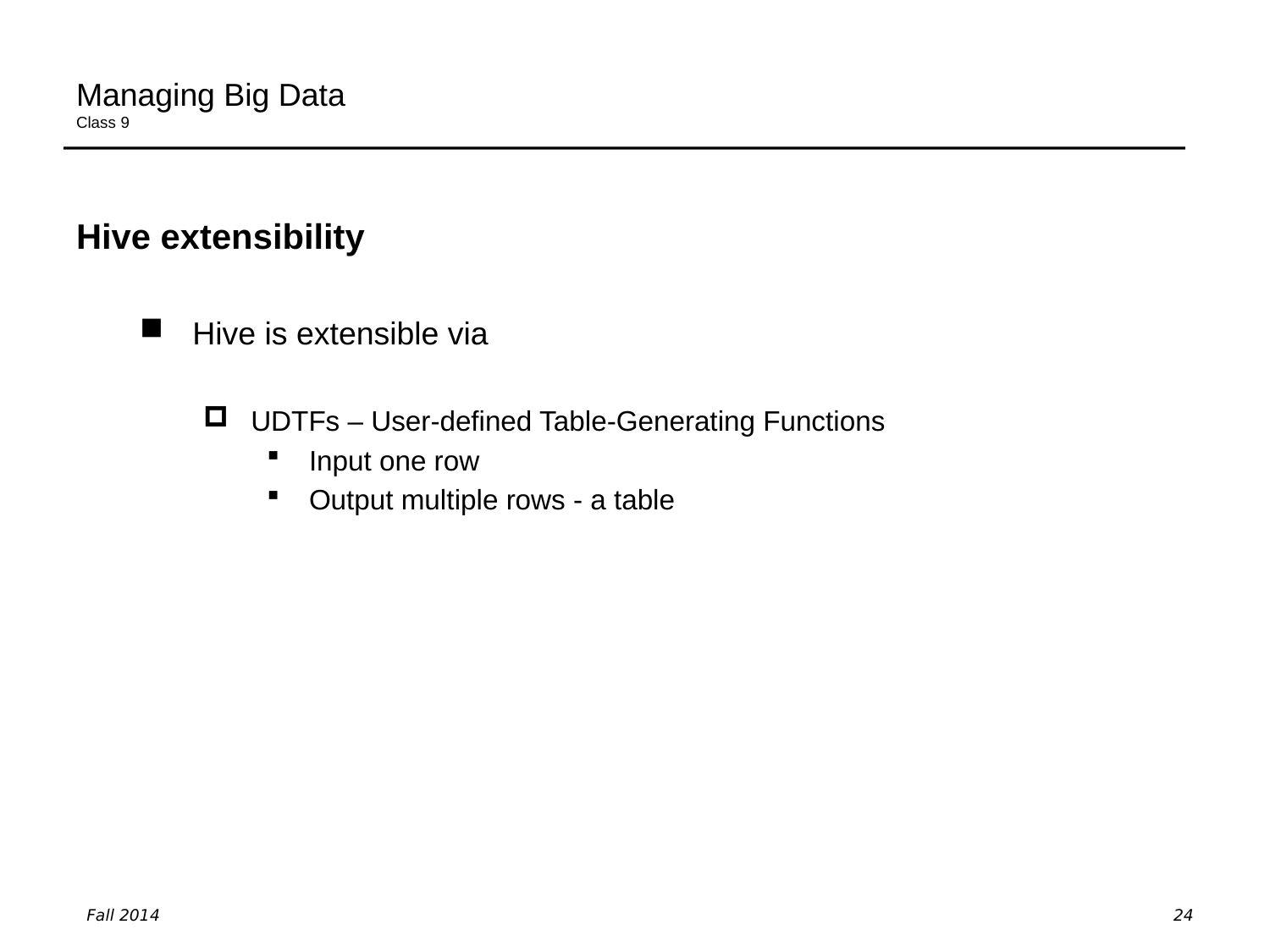

# Managing Big Data Class 9

Hive extensibility

Hive is extensible via

UDTFs – User-defined Table-Generating Functions
Input one row
Output multiple rows - a table
24